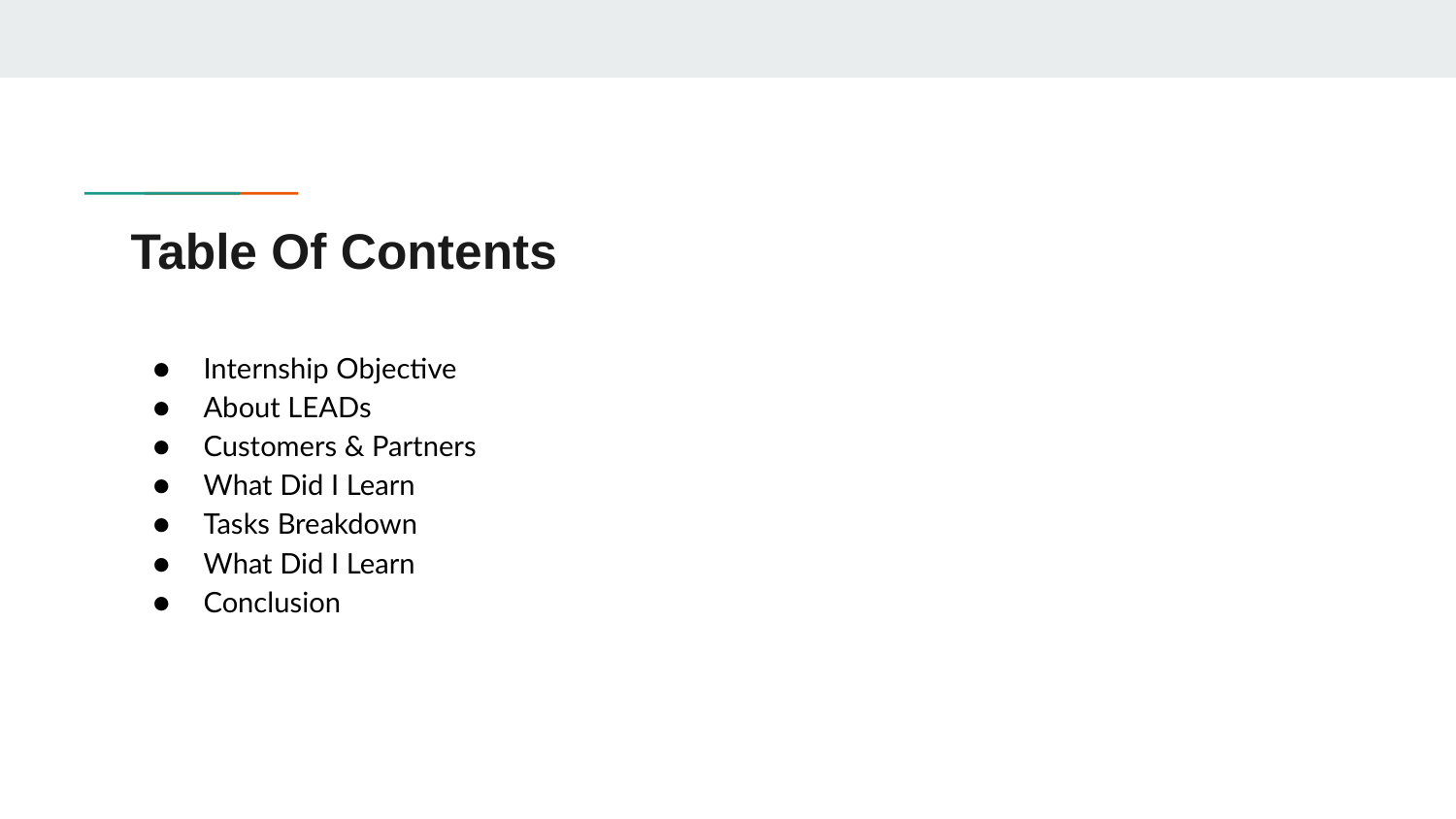

# Table Of Contents
Internship Objective
About LEADs
Customers & Partners
What Did I Learn
Tasks Breakdown
What Did I Learn
Conclusion